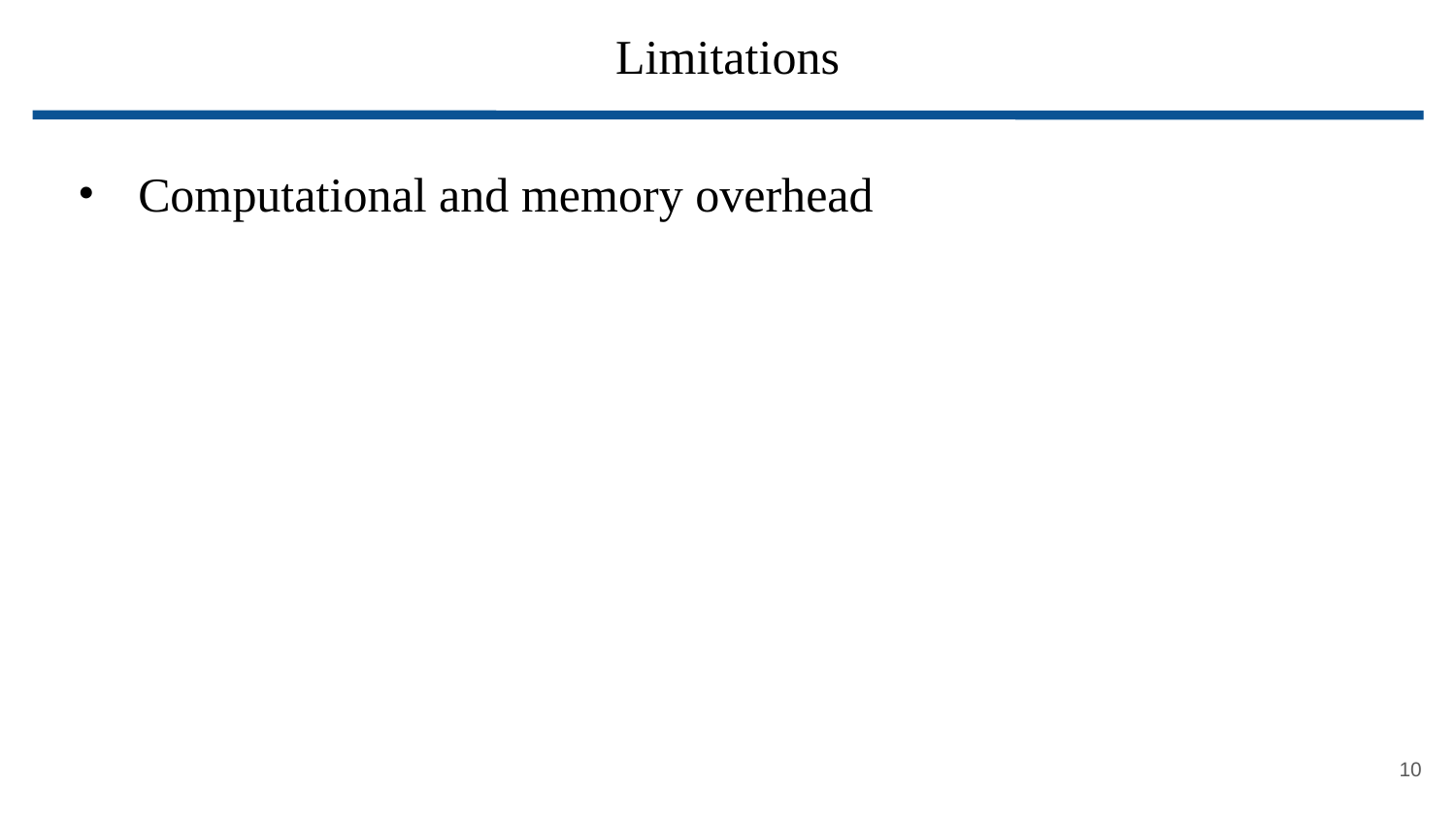

# Limitations

Computational and memory overhead
10